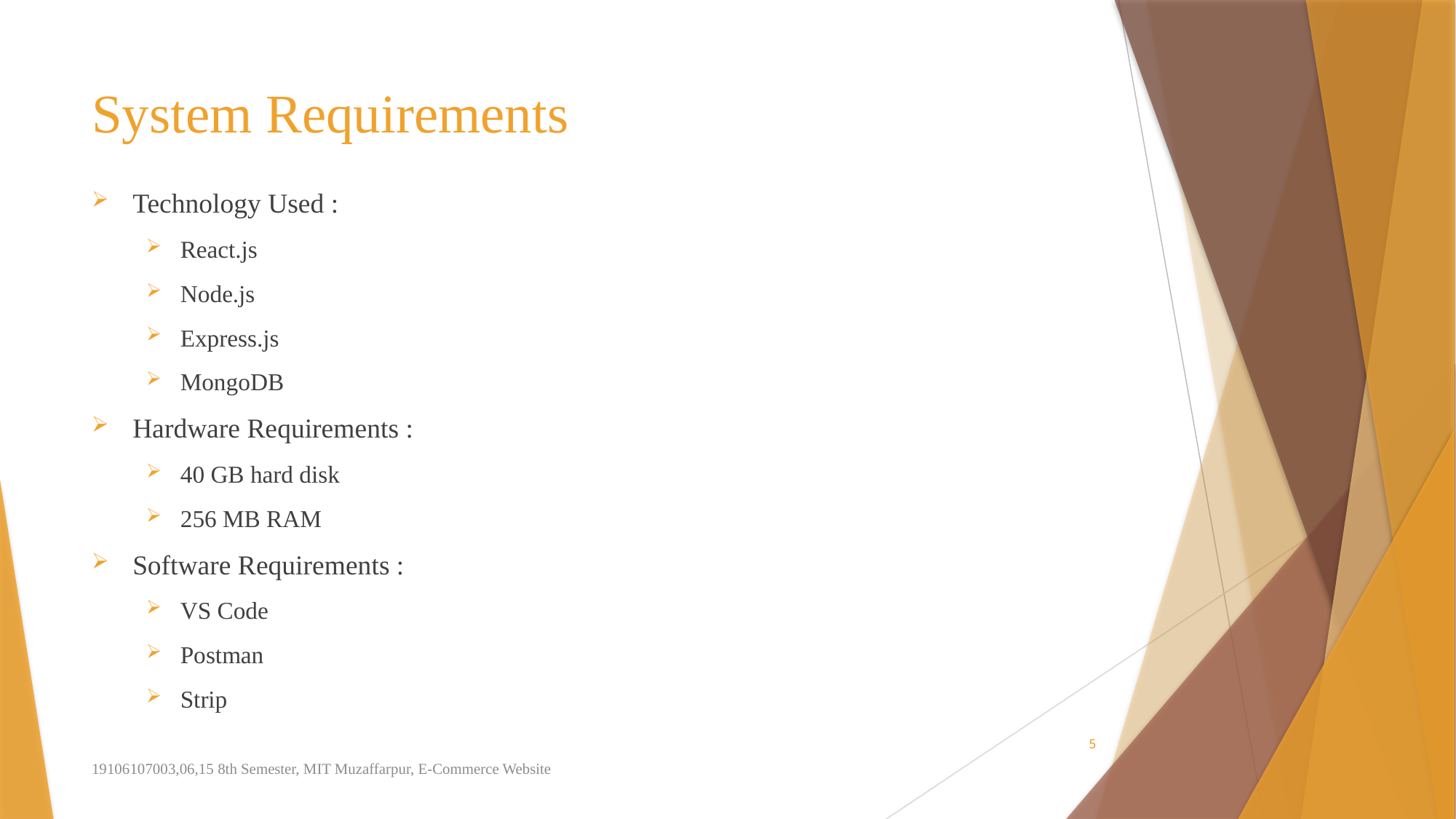

# System Requirements

Technology Used :
React.js
Node.js
Express.js
MongoDB
Hardware Requirements :
40 GB hard disk
256 MB RAM
Software Requirements :
VS Code
Postman
Strip
5
19106107003,06,15 8th Semester, MIT Muzaffarpur, E-Commerce Website